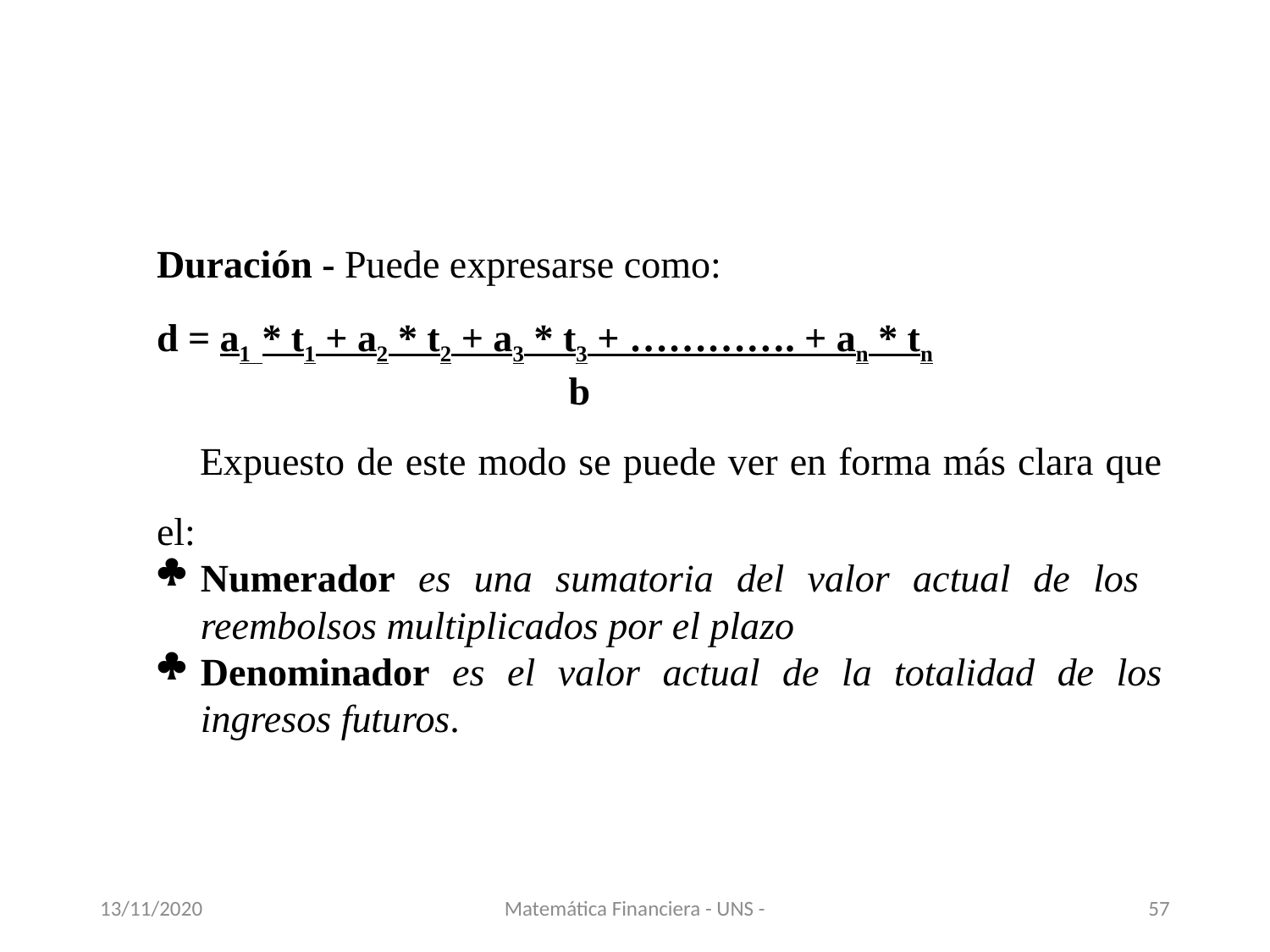

Duración - Puede expresarse como:
d = a1  * t1 + a2 * t2 + a3 * t3 + …………. + an * tn
                             b
Expuesto de este modo se puede ver en forma más clara que el:
Numerador es una sumatoria del valor actual de los  reembolsos multiplicados por el plazo
Denominador es el valor actual de la totalidad de los ingresos futuros.
13/11/2020
Matemática Financiera - UNS -
57